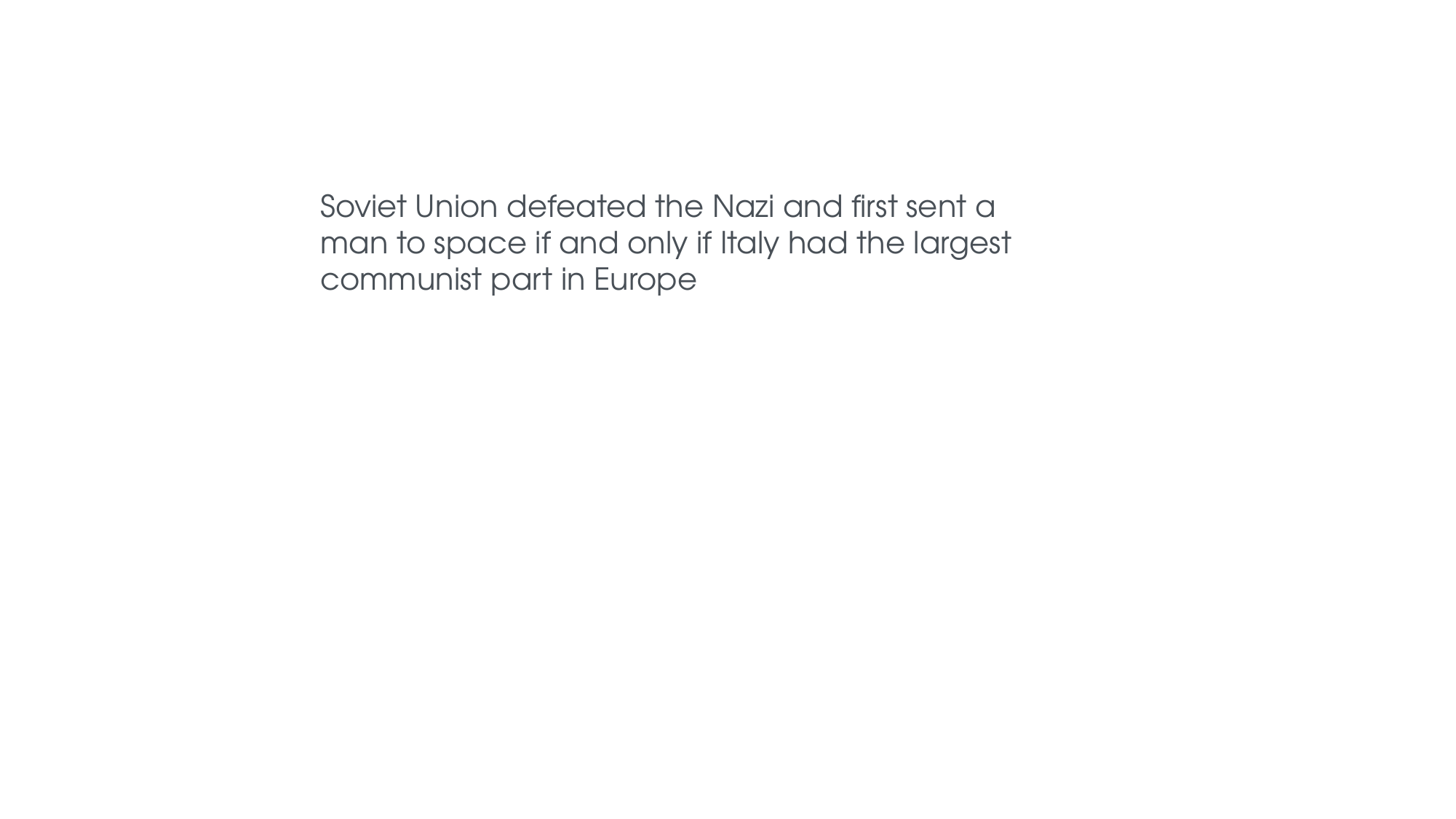

Soviet Union defeated the Nazi and first sent a man to space if and only if Italy had the largest communist part in Europe